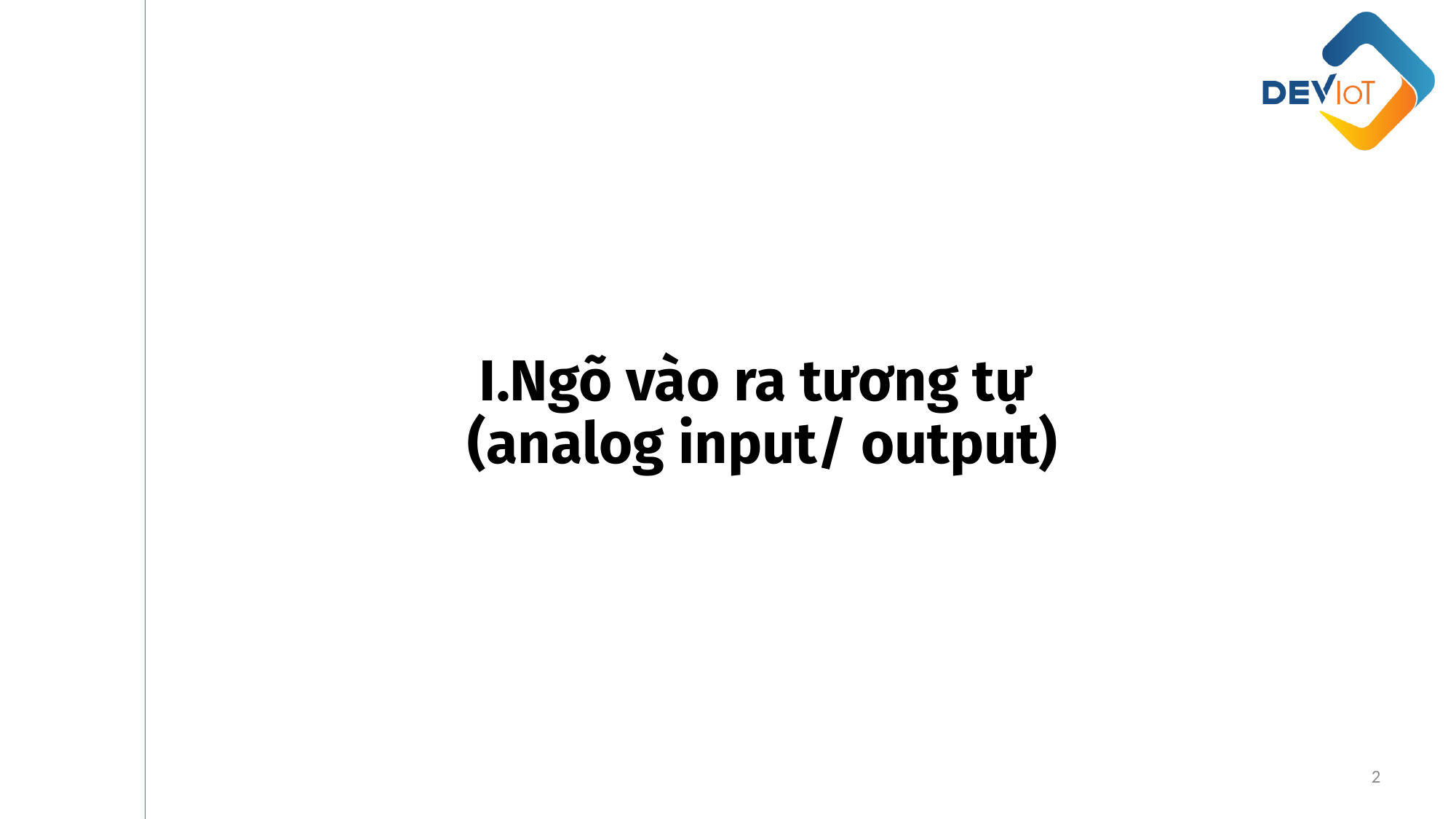

I.Ngõ vào ra tương tự
(analog input/ output)
2